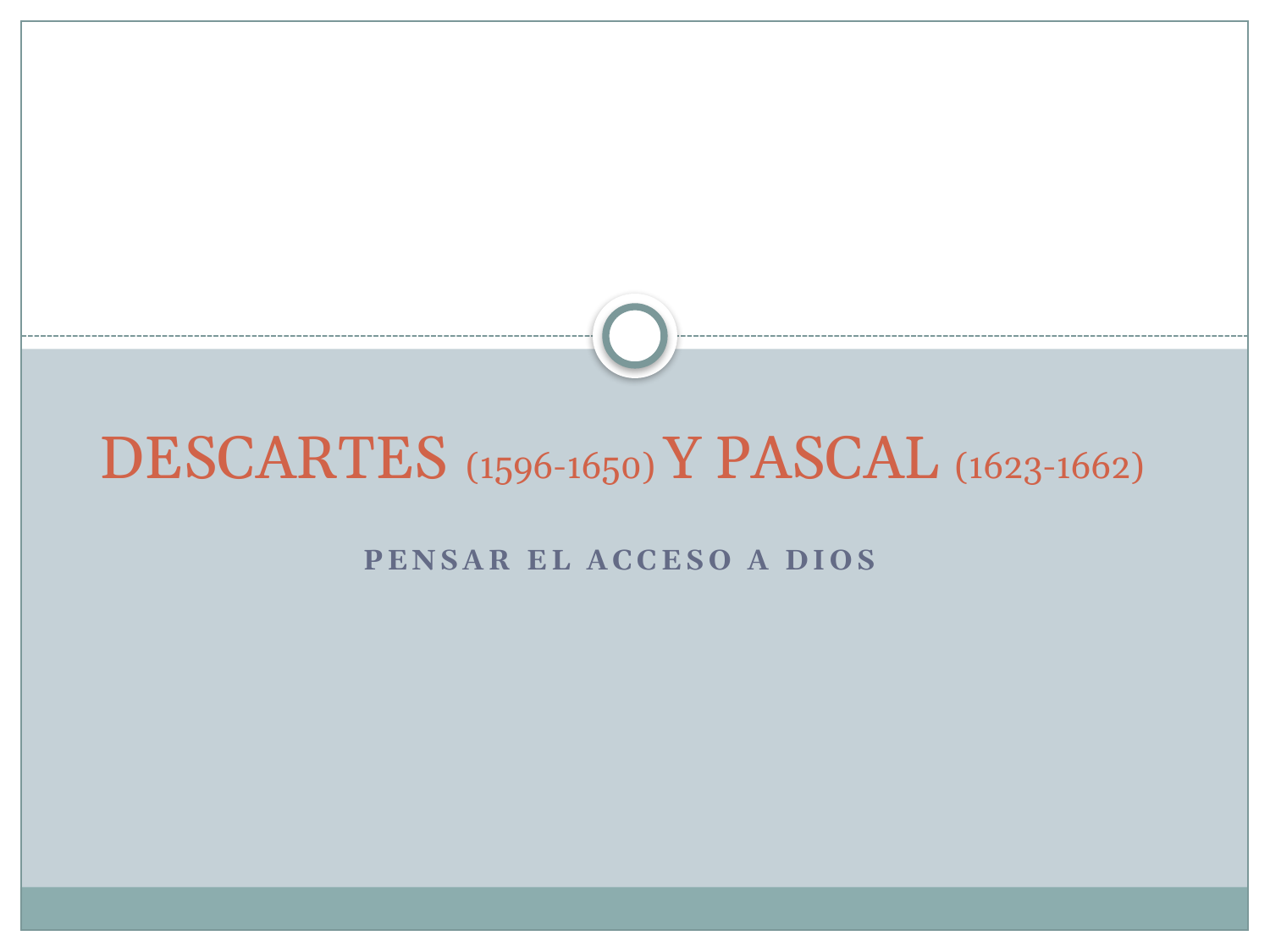

# DESCARTES (1596-1650) Y PASCAL (1623-1662)
PENSAR EL ACCESO A DIOS